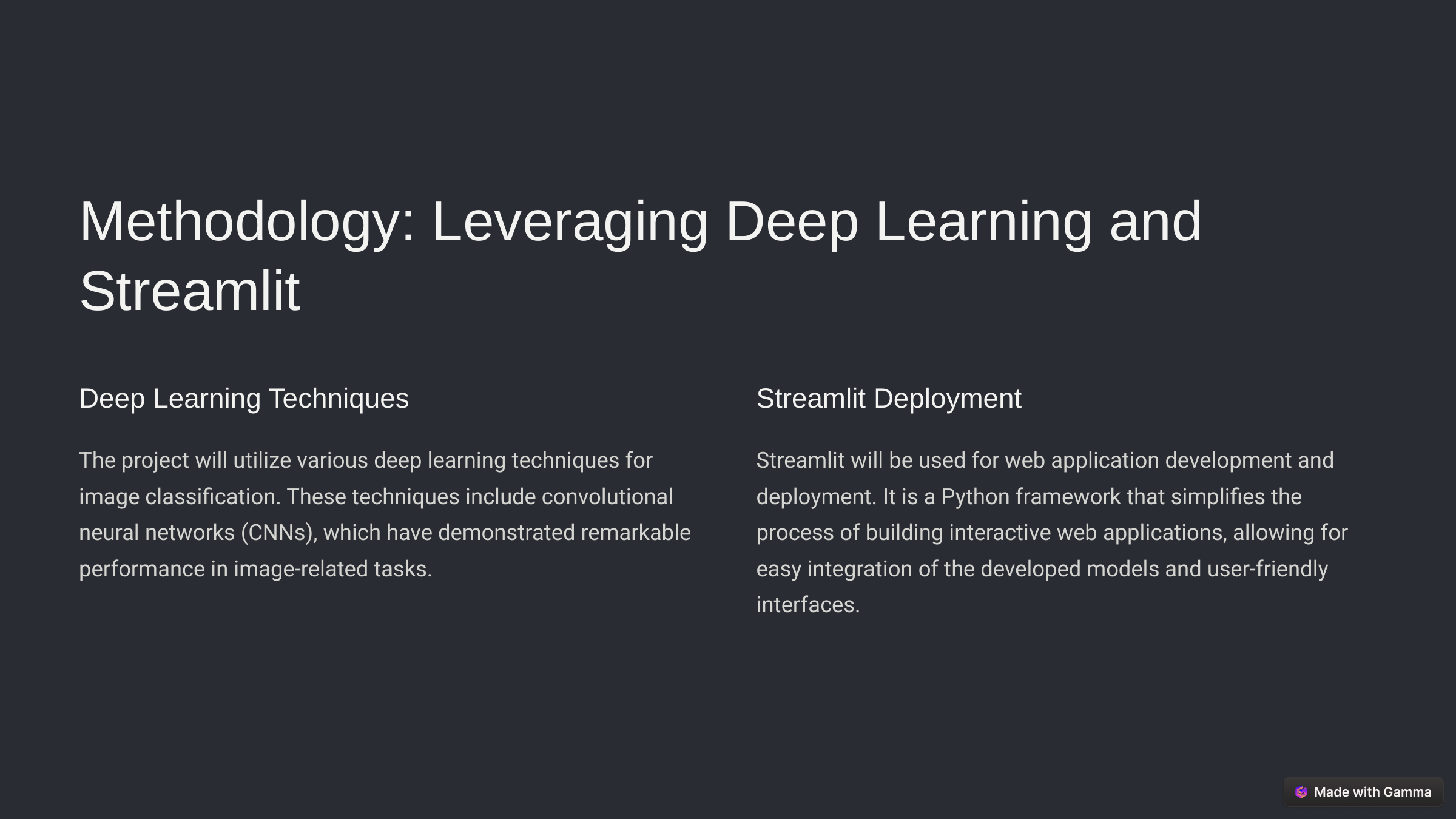

Methodology: Leveraging Deep Learning and Streamlit
Deep Learning Techniques
Streamlit Deployment
The project will utilize various deep learning techniques for image classification. These techniques include convolutional neural networks (CNNs), which have demonstrated remarkable performance in image-related tasks.
Streamlit will be used for web application development and deployment. It is a Python framework that simplifies the process of building interactive web applications, allowing for easy integration of the developed models and user-friendly interfaces.